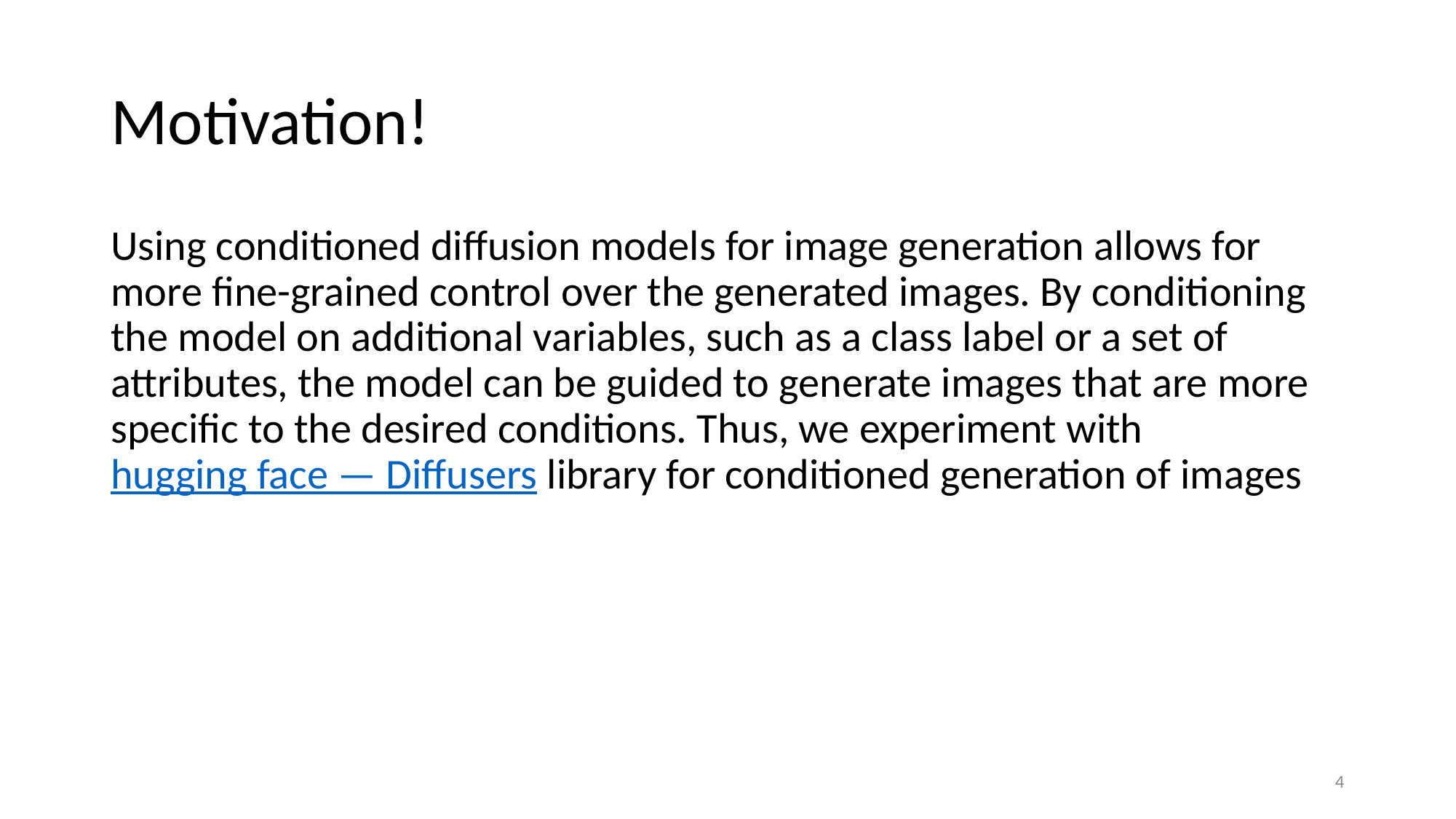

# Motivation!
Using conditioned diffusion models for image generation allows for more fine-grained control over the generated images. By conditioning the model on additional variables, such as a class label or a set of attributes, the model can be guided to generate images that are more specific to the desired conditions. Thus, we experiment with hugging face — Diffusers library for conditioned generation of images
4